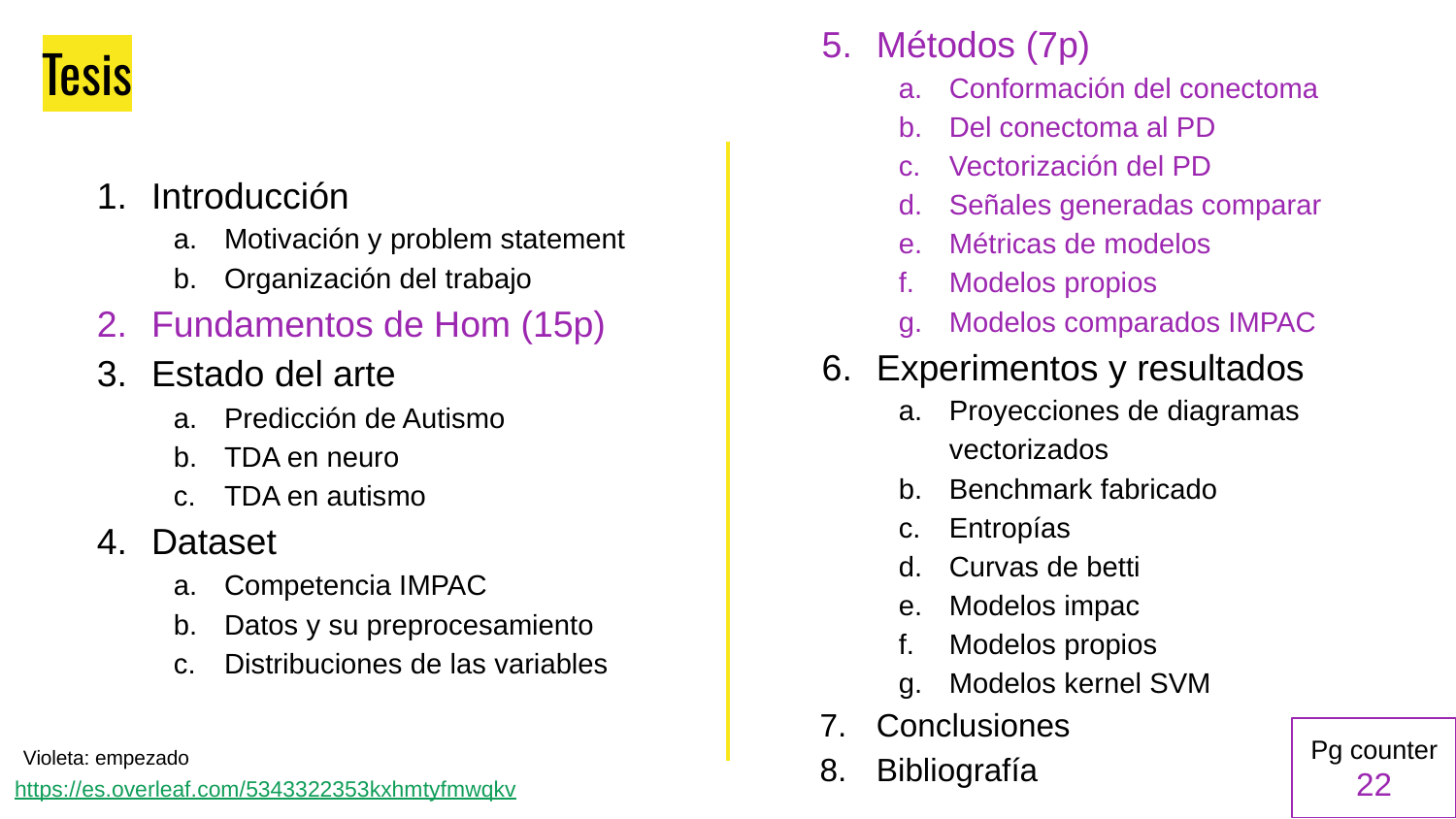

Métodos (7p)
Conformación del conectoma
Del conectoma al PD
Vectorización del PD
Señales generadas comparar
Métricas de modelos
Modelos propios
Modelos comparados IMPAC
Experimentos y resultados
Proyecciones de diagramas vectorizados
Benchmark fabricado
Entropías
Curvas de betti
Modelos impac
Modelos propios
Modelos kernel SVM
Conclusiones
Bibliografía
# Tesis
Introducción
Motivación y problem statement
Organización del trabajo
Fundamentos de Hom (15p)
Estado del arte
Predicción de Autismo
TDA en neuro
TDA en autismo
Dataset
Competencia IMPAC
Datos y su preprocesamiento
Distribuciones de las variables
Pg counter
22
Violeta: empezado
https://es.overleaf.com/5343322353kxhmtyfmwqkv